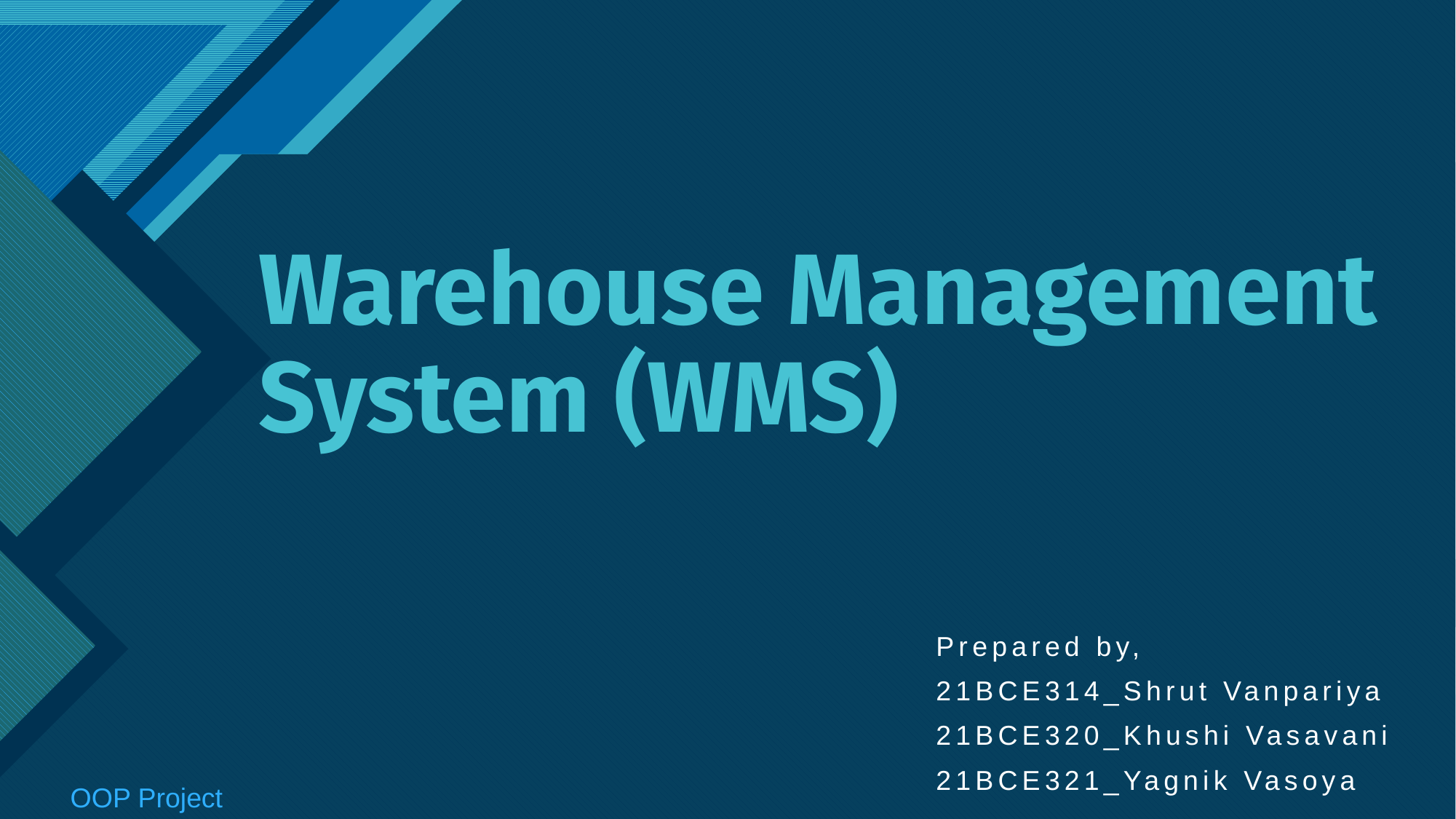

# Warehouse Management System (WMS)
Prepared by,
21BCE314_Shrut Vanpariya
21BCE320_Khushi Vasavani
21BCE321_Yagnik Vasoya
OOP Project